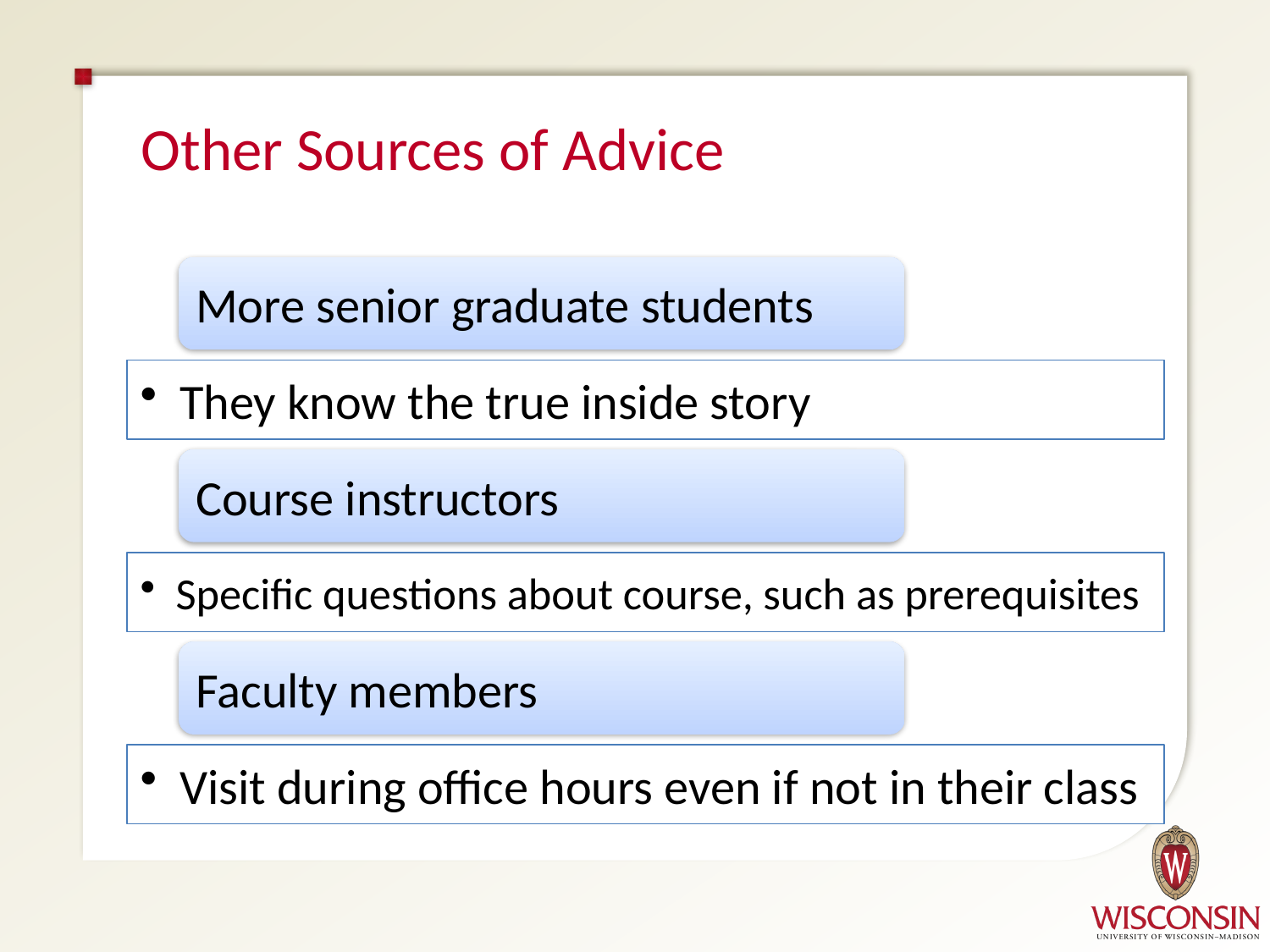

# Other Sources of Advice
More senior graduate students
They know the true inside story
Course instructors
Specific questions about course, such as prerequisites
Faculty members
Visit during office hours even if not in their class